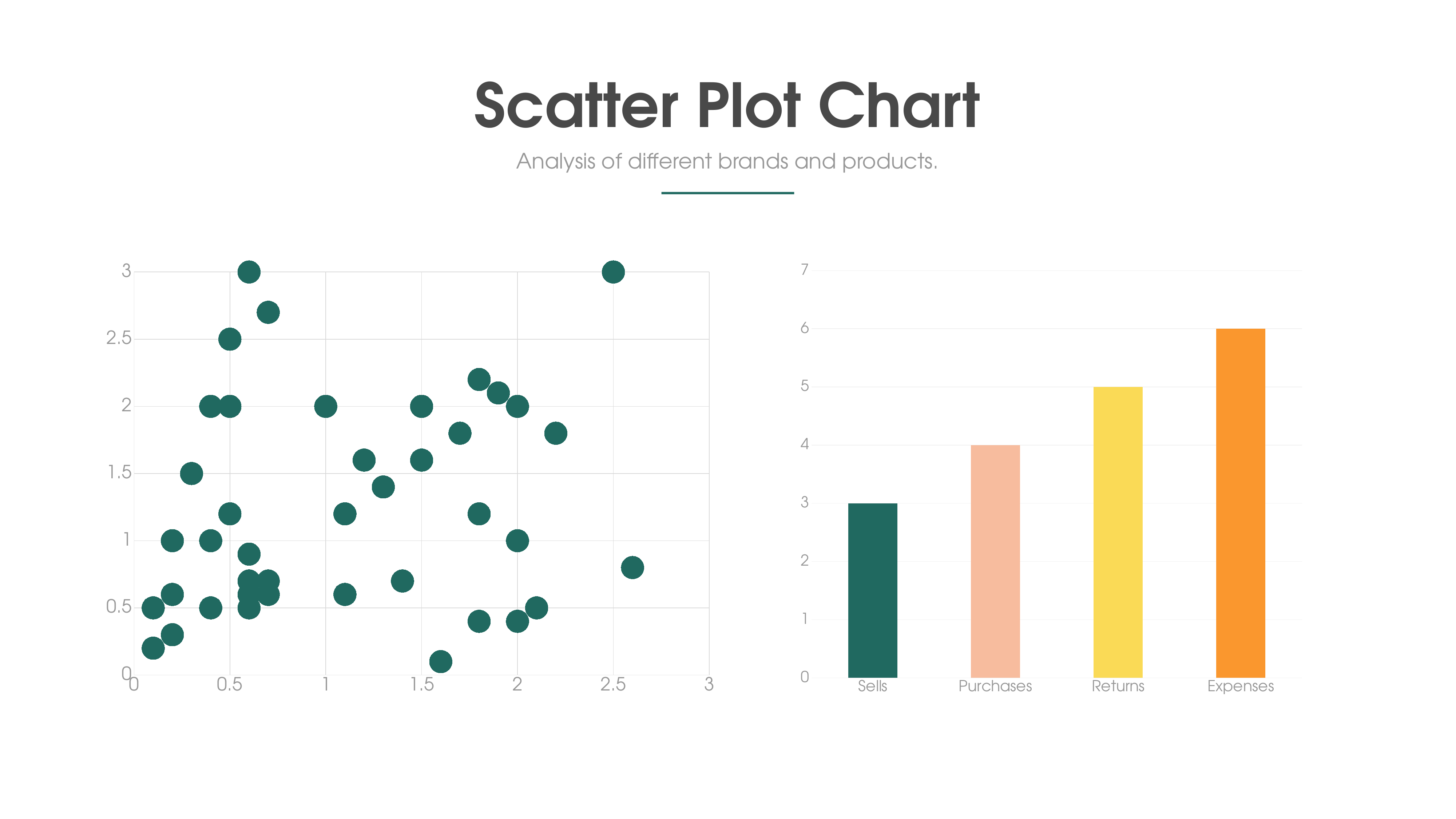

Scatter Plot Chart
Analysis of different brands and products.

### Chart

| Category | Y-Values |
|---|---|

### Chart

| Category | Series 3 |
|---|---|
| Sells | 3.0 |
| Purchases | 4.0 |
| Returns | 5.0 |
| Expenses | 6.0 |